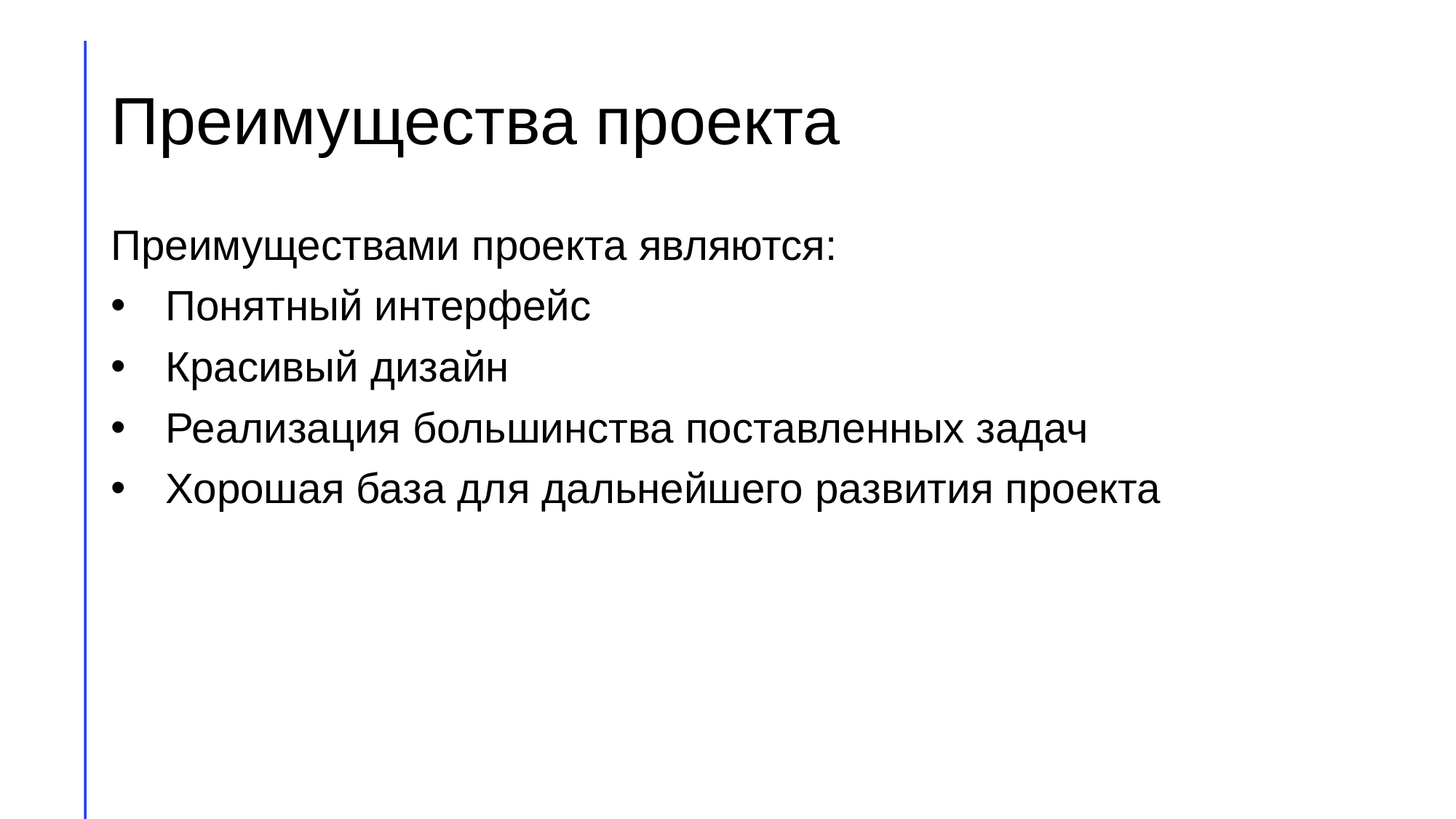

# Преимущества проекта
Преимуществами проекта являются:
Понятный интерфейс
Красивый дизайн
Реализация большинства поставленных задач
Хорошая база для дальнейшего развития проекта